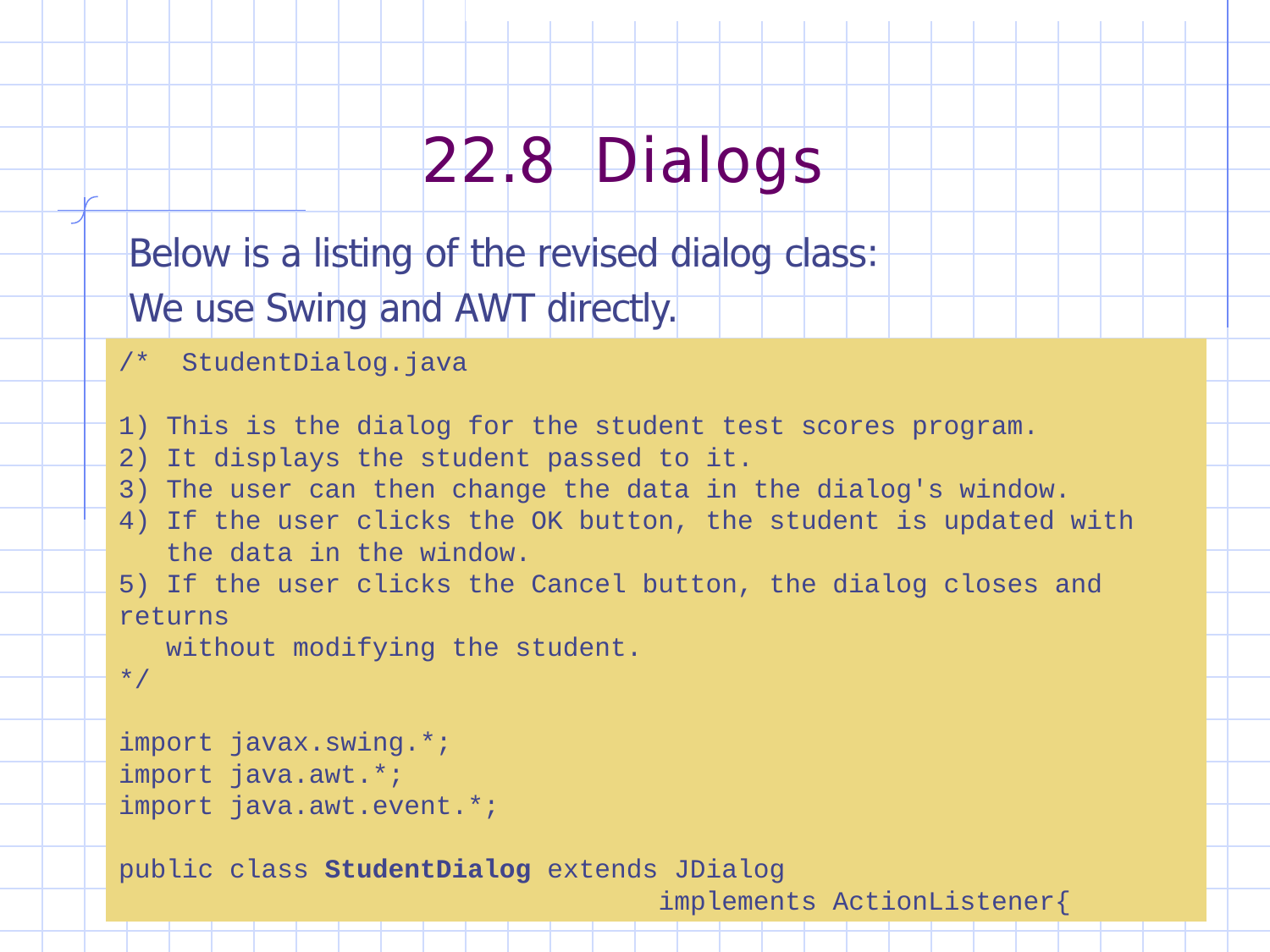

# 22.8  Dialogs
Below is a listing of the revised dialog class:
We use Swing and AWT directly.

/*  StudentDialog.java

1) This is the dialog for the student test scores program.
2) It displays the student passed to it.
3) The user can then change the data in the dialog's window.
4) If the user clicks the OK button, the student is updated with
   the data in the window.
5) If the user clicks the Cancel button, the dialog closes and returns
   without modifying the student.
*/

import javax.swing.*;
import java.awt.*;
import java.awt.event.*;

public class StudentDialog extends JDialog
                                  implements ActionListener{